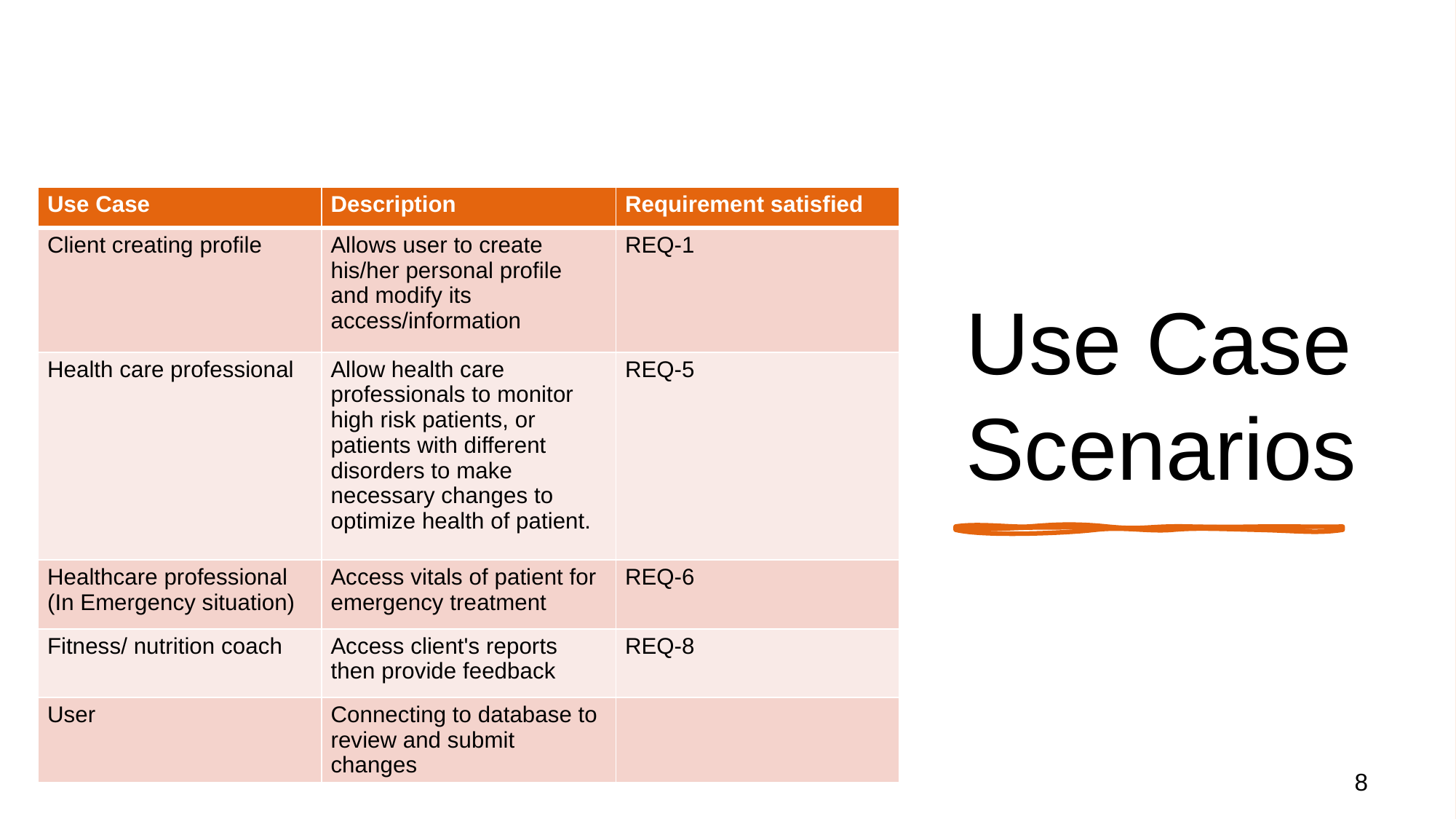

# Use Case Scenarios
| Use Case | Description | Requirement satisfied |
| --- | --- | --- |
| Client creating profile | Allows user to create his/her personal profile and modify its access/information | REQ-1 |
| Health care professional | Allow health care professionals to monitor high risk patients, or patients with different disorders to make necessary changes to optimize health of patient. | REQ-5 |
| Healthcare professional (In Emergency situation) | Access vitals of patient for emergency treatment | REQ-6 |
| Fitness/ nutrition coach | Access client's reports then provide feedback | REQ-8 |
| User | Connecting to database to review and submit changes |  |

8